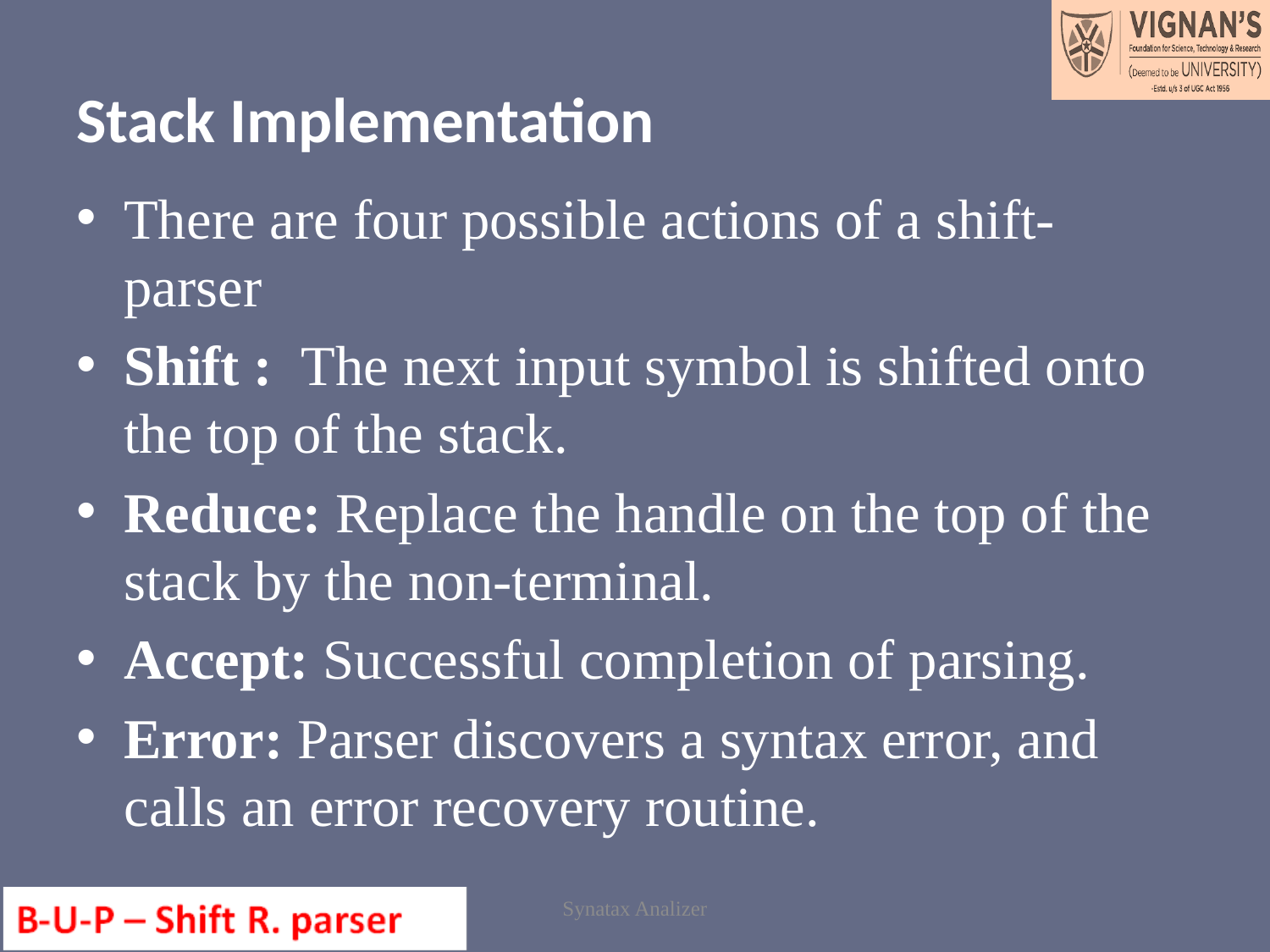

# Stack Implementation
There are four possible actions of a shift-parser
Shift :  The next input symbol is shifted onto the top of the stack.
Reduce: Replace the handle on the top of the stack by the non-terminal.
Accept: Successful completion of parsing.
Error: Parser discovers a syntax error, and calls an error recovery routine.

Synatax Analizer